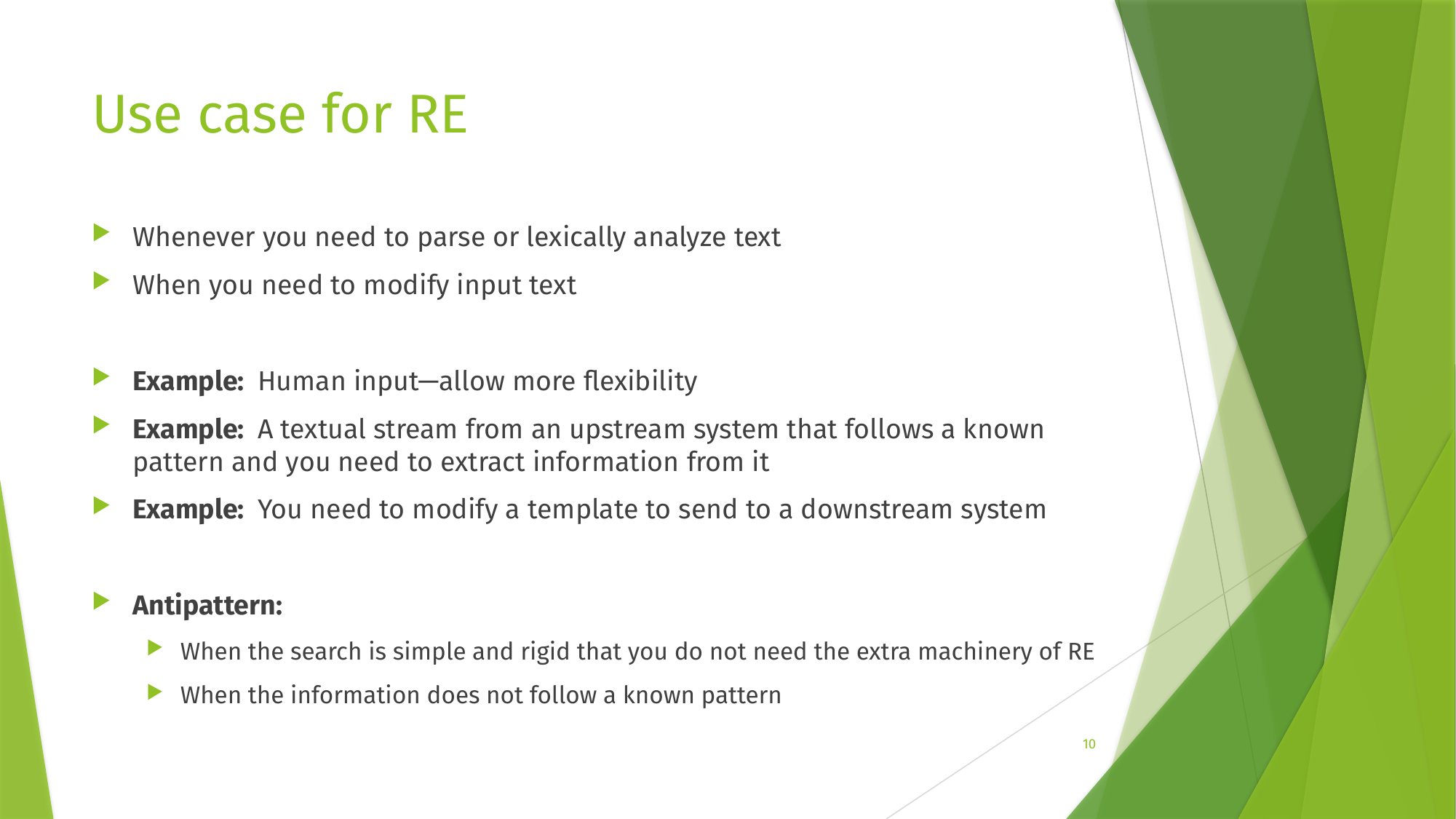

# Use case for RE
Whenever you need to parse or lexically analyze text
When you need to modify input text

Example:  Human input—allow more flexibility
Example:  A textual stream from an upstream system that follows a known pattern and you need to extract information from it
Example:  You need to modify a template to send to a downstream system

Antipattern:
When the search is simple and rigid that you do not need the extra machinery of RE
When the information does not follow a known pattern
10